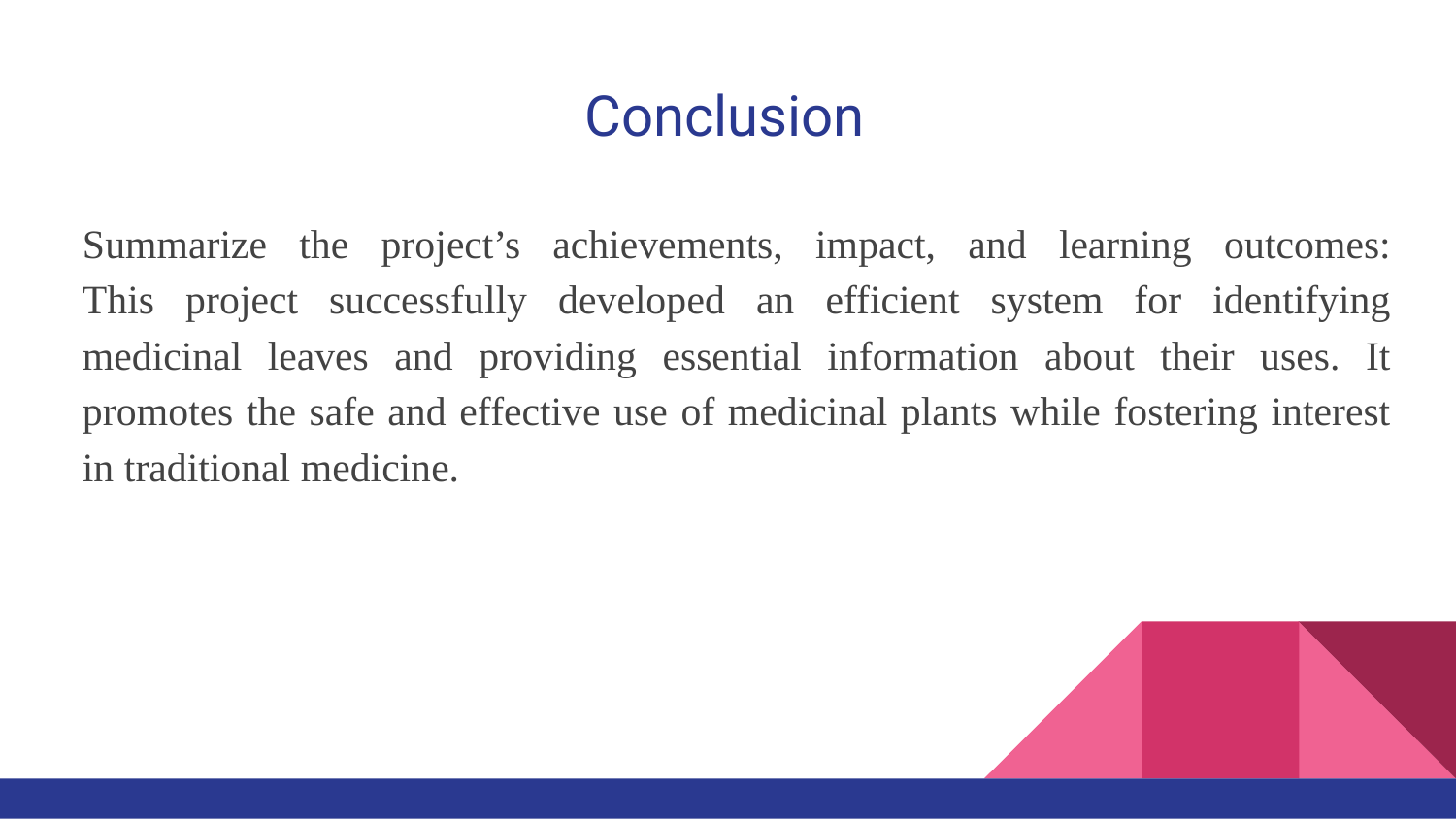

# Conclusion
Summarize the project’s achievements, impact, and learning outcomes:
This project successfully developed an efficient system for identifying medicinal leaves and providing essential information about their uses. It promotes the safe and effective use of medicinal plants while fostering interest in traditional medicine.